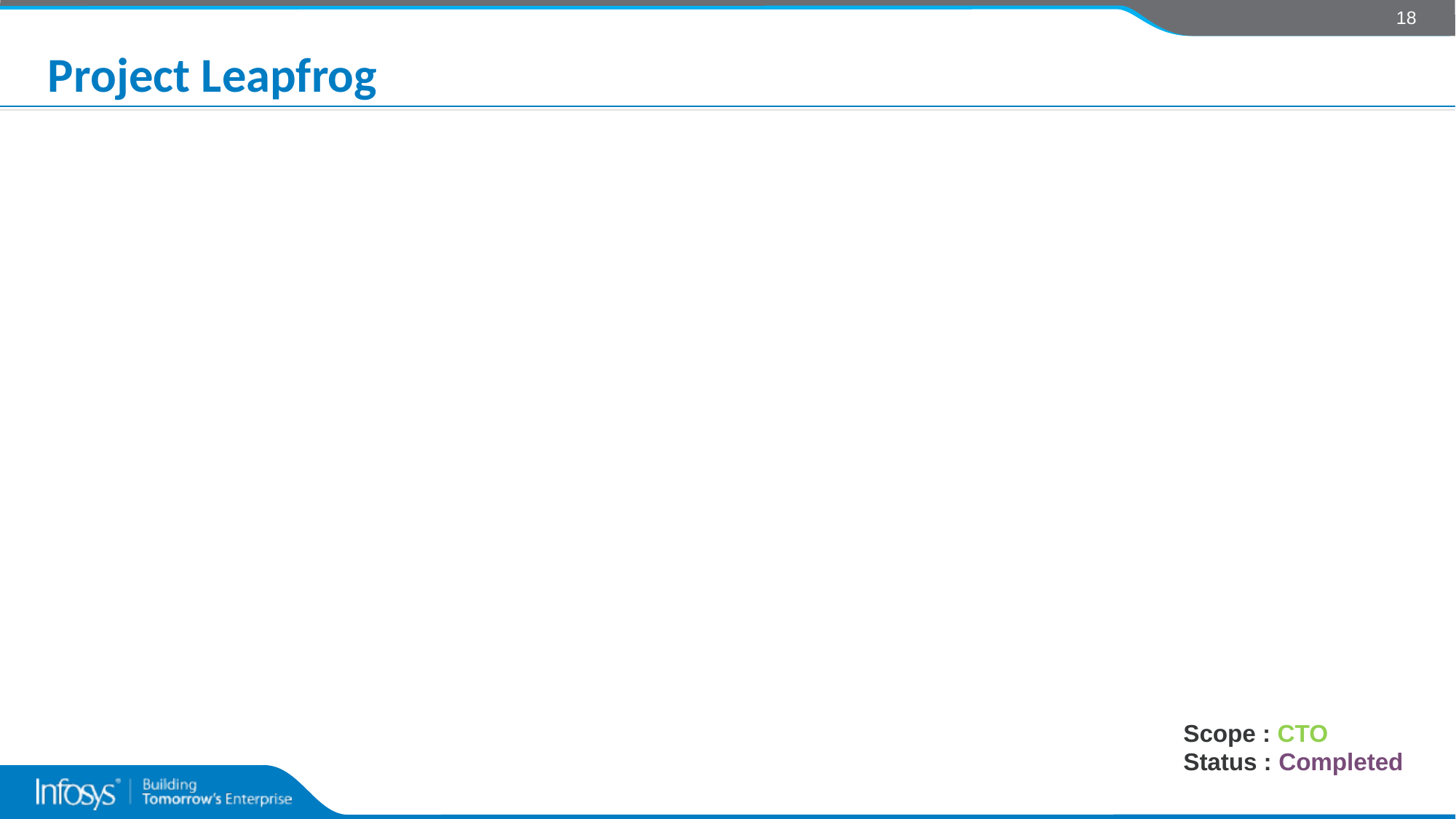

18
# Project Leapfrog
Scope : CTO
Status : Completed